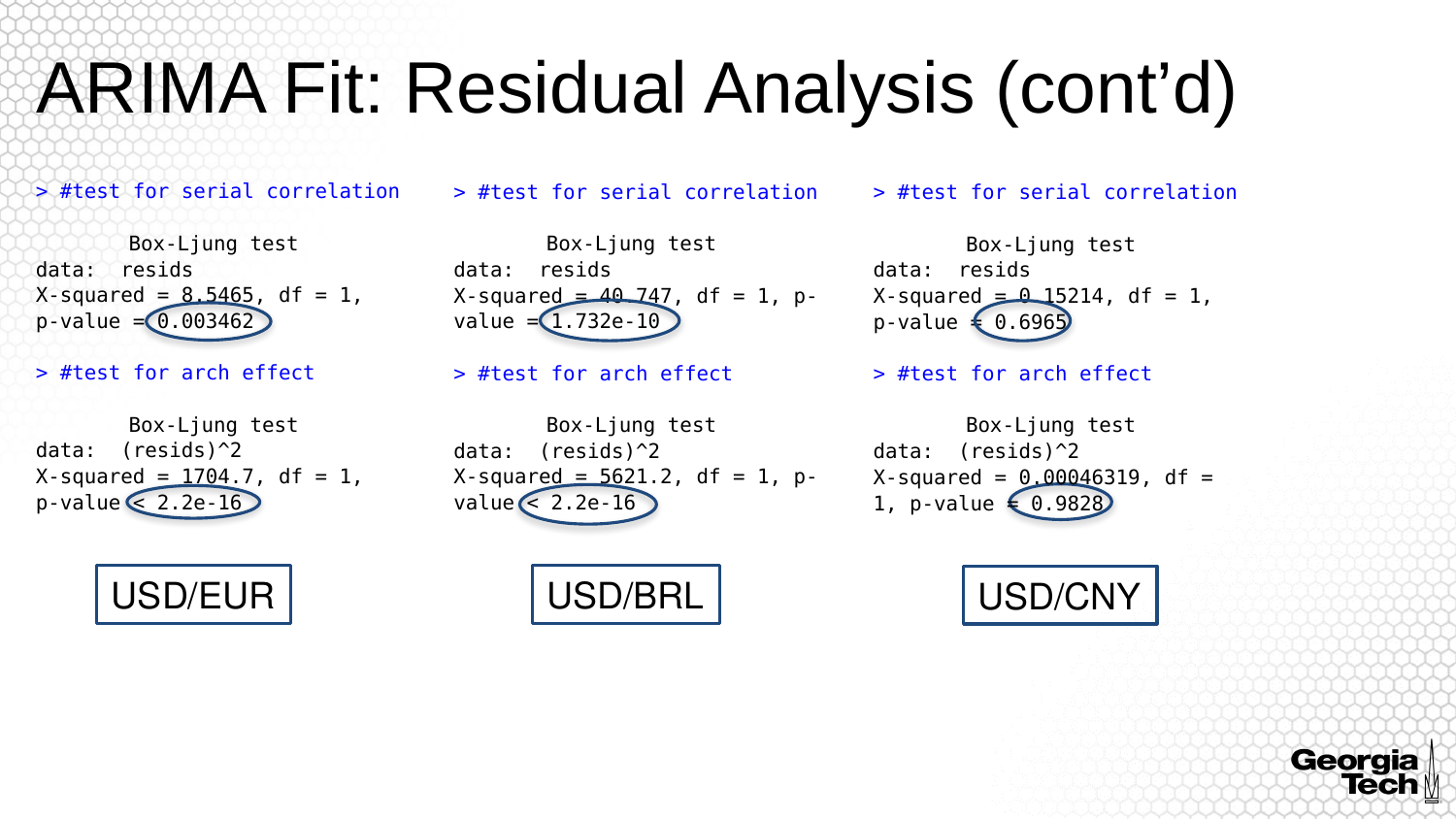

# ARIMA Fit: Residual Analysis (cont’d)
> #test for serial correlation

	Box-Ljung test
data:  resids
X-squared = 8.5465, df = 1,
p-value = 0.003462

> #test for arch effect

	Box-Ljung test
data:  (resids)^2
X-squared = 1704.7, df = 1,
p-value < 2.2e-16
> #test for serial correlation

	Box-Ljung test
data:  resids
X-squared = 40.747, df = 1, p-value = 1.732e-10

> #test for arch effect

	Box-Ljung test
data:  (resids)^2
X-squared = 5621.2, df = 1, p-value < 2.2e-16
> #test for serial correlation

	Box-Ljung test
data:  resids
X-squared = 0.15214, df = 1, p-value = 0.6965

> #test for arch effect

	Box-Ljung test
data:  (resids)^2
X-squared = 0.00046319, df = 1, p-value = 0.9828

USD/EUR
USD/BRL
USD/CNY